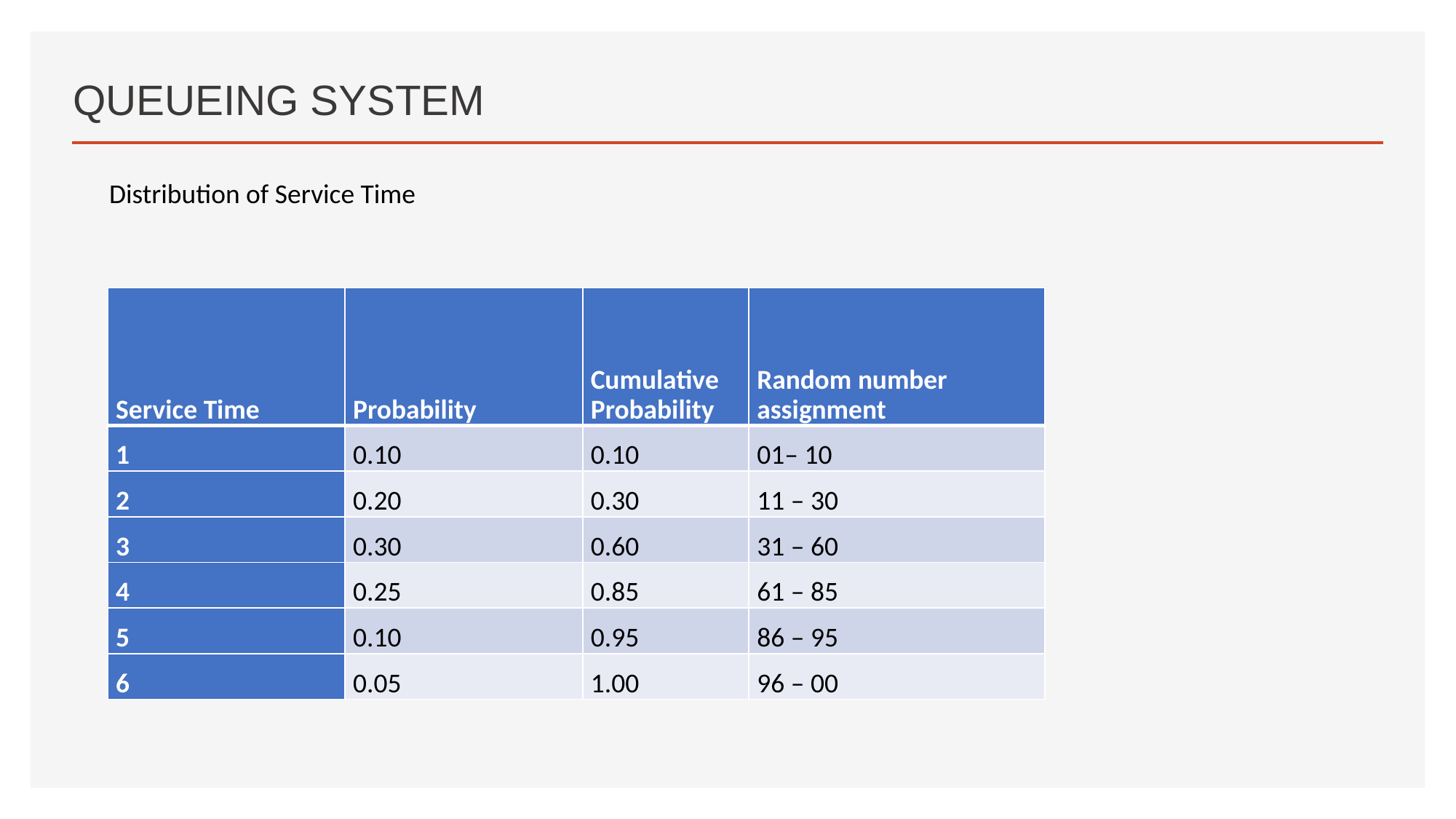

# QUEUEING SYSTEM
Distribution of Service Time

| Service Time | Probability | Cumulative Probability | Random number assignment |
| --- | --- | --- | --- |
| 1 | 0.10 | 0.10 | 01– 10 |
| 2 | 0.20 | 0.30 | 11 – 30 |
| 3 | 0.30 | 0.60 | 31 – 60 |
| 4 | 0.25 | 0.85 | 61 – 85 |
| 5 | 0.10 | 0.95 | 86 – 95 |
| 6 | 0.05 | 1.00 | 96 – 00 |